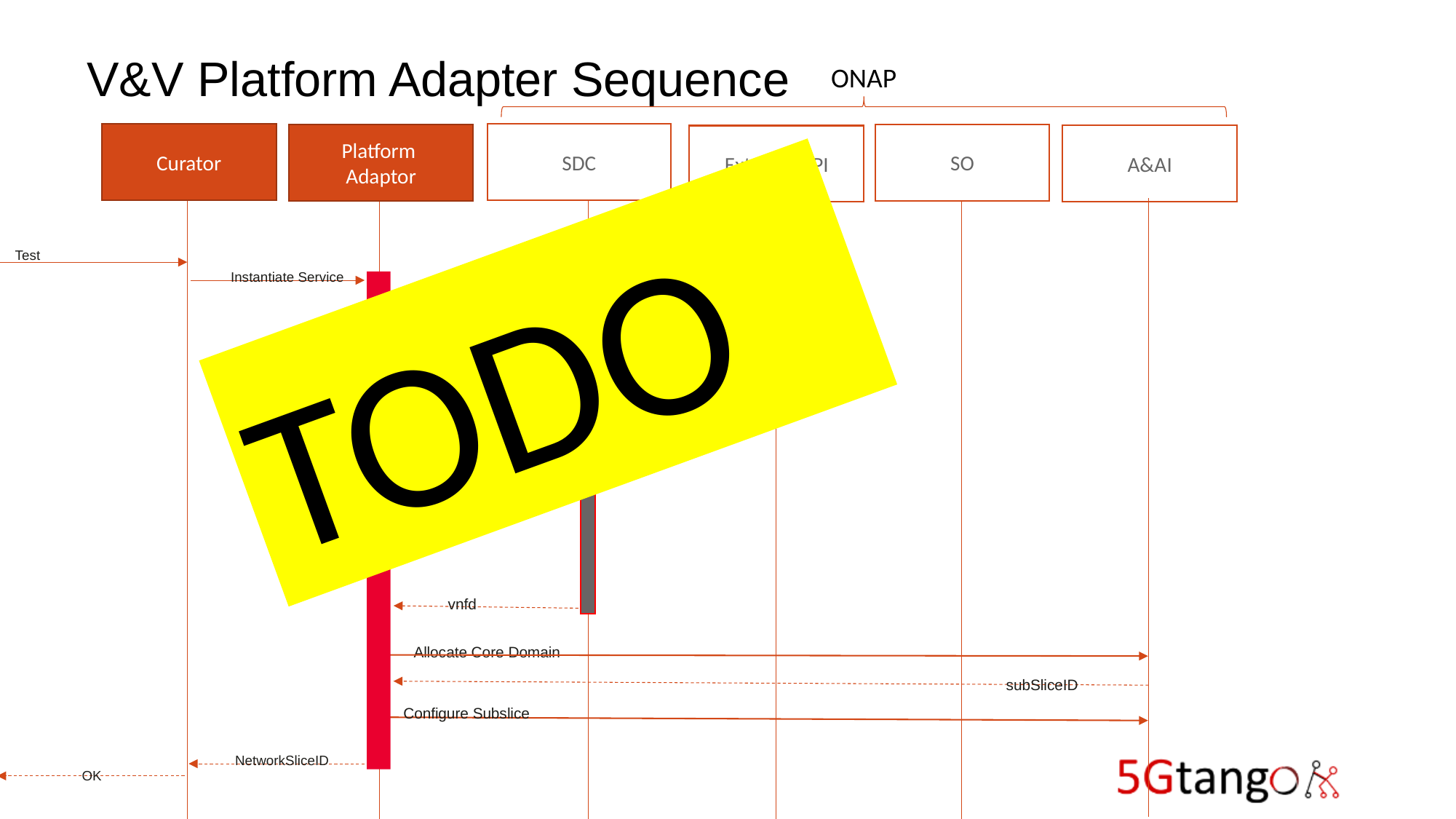

V&V Platform Adapter Sequence
ONAP
SDC
Curator
SO
Platform
Adaptor
A&AI
External API
Test
Instantiate Service
TODO
Onboard VNF Package

vnfd
Allocate Core Domain
subSliceID
Configure Subslice

NetworkSliceID
OK